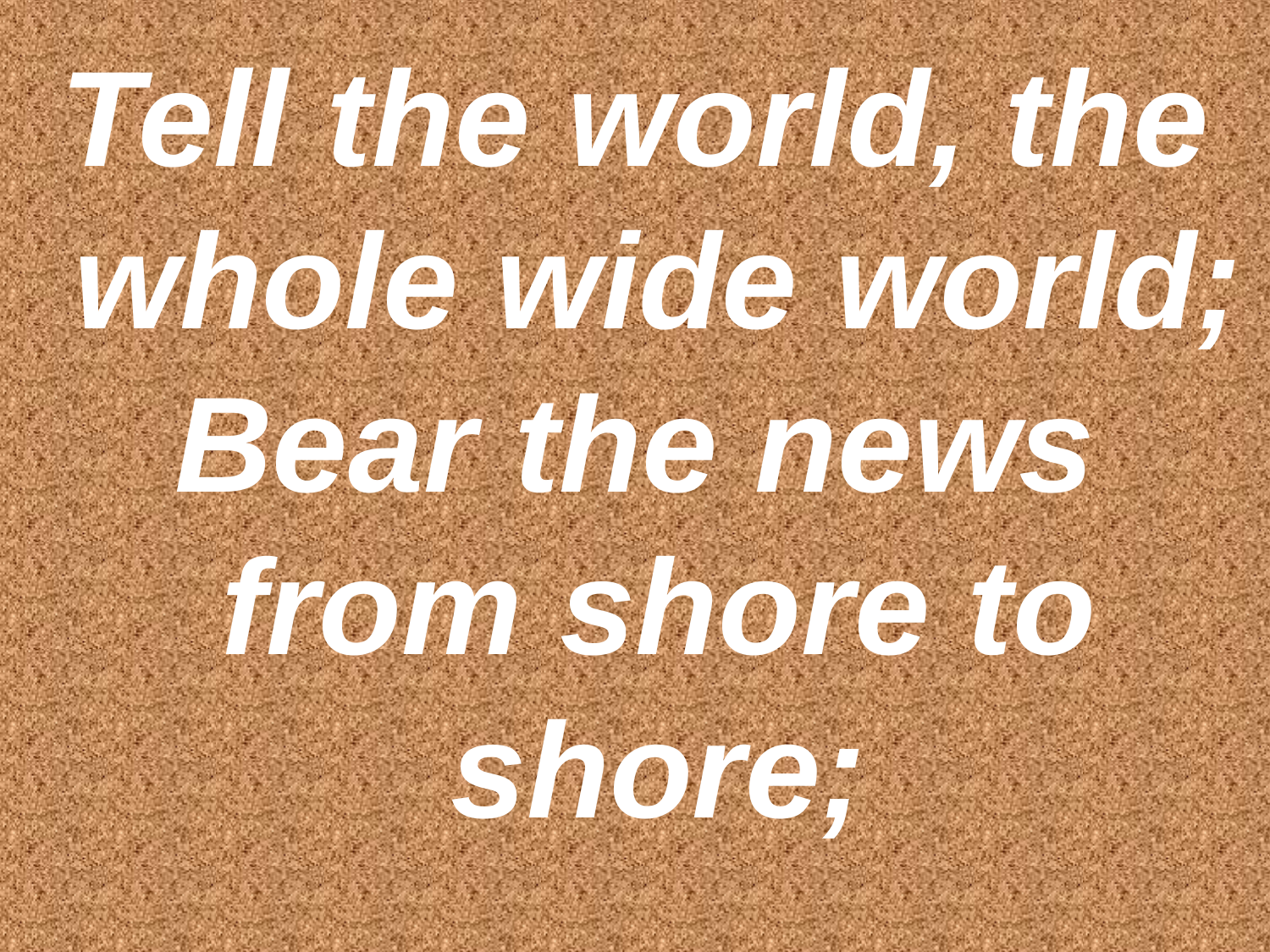

Tell the world, the whole wide world;
Bear the news from shore to shore;